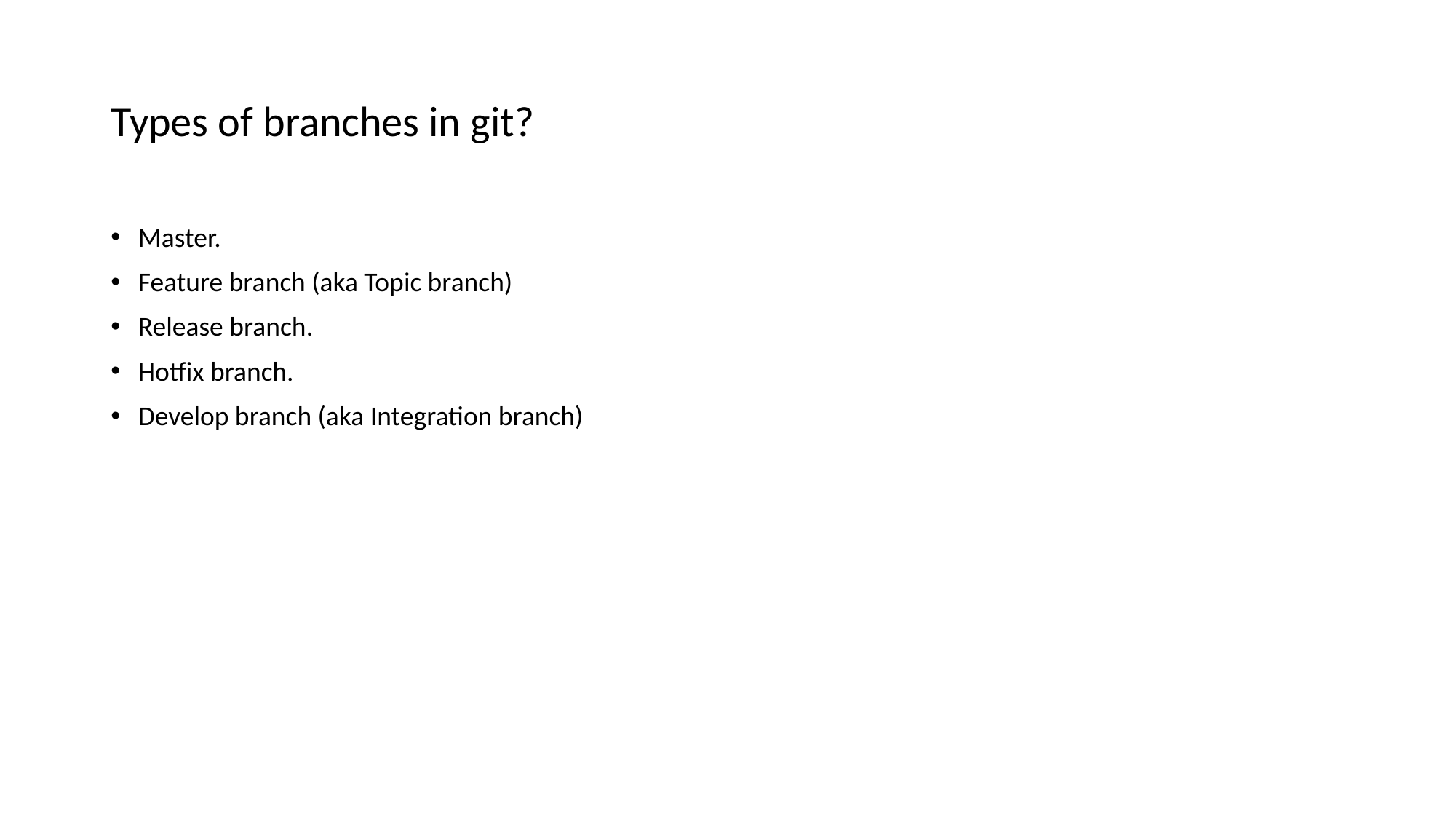

# Types of branches in git?
Master.
Feature branch (aka Topic branch)
Release branch.
Hotfix branch.
Develop branch (aka Integration branch)